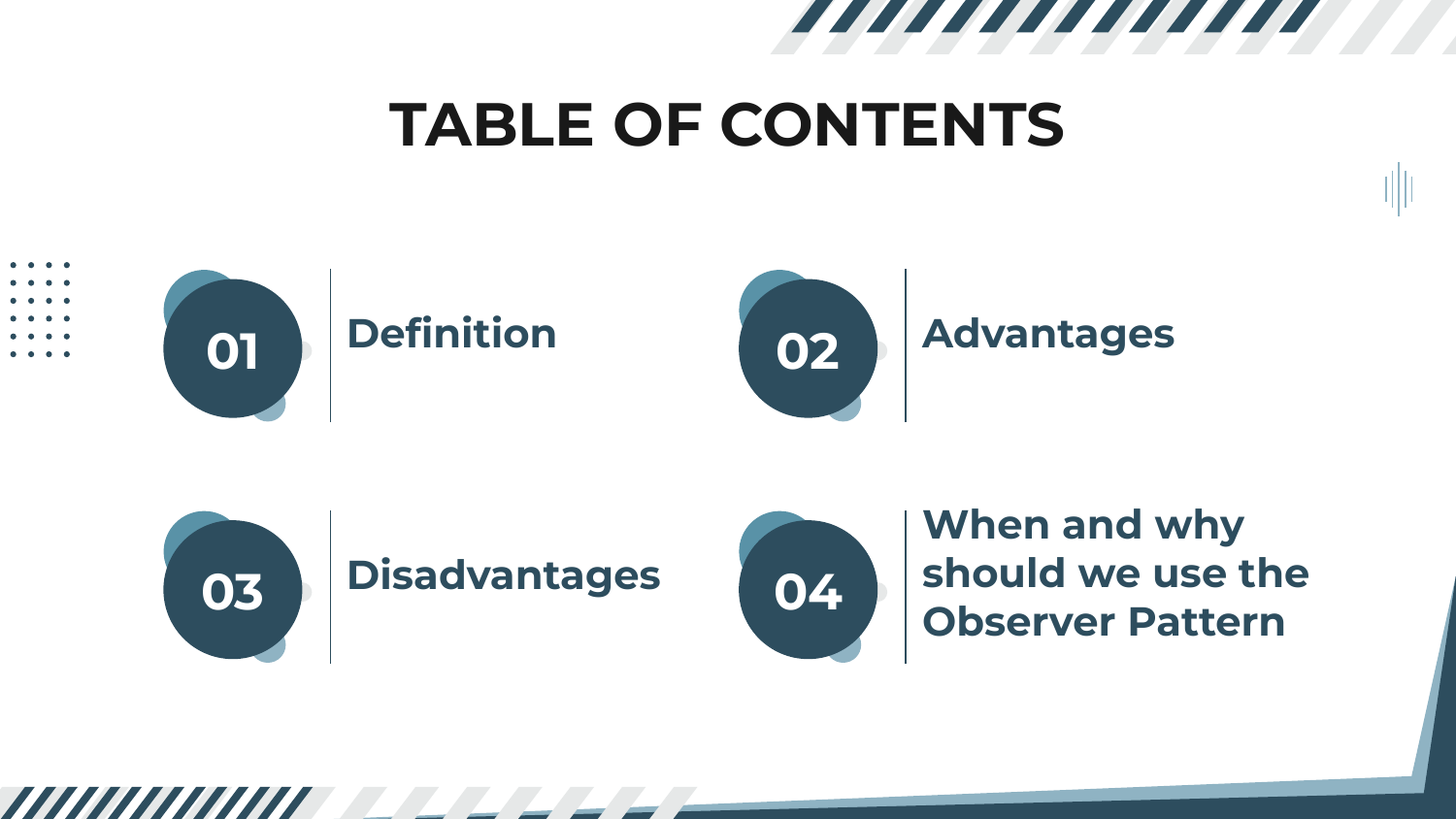

TABLE OF CONTENTS
Definition
Advantages

02
# 01
When and why should we use the Observer Pattern
Disadvantages

04
03